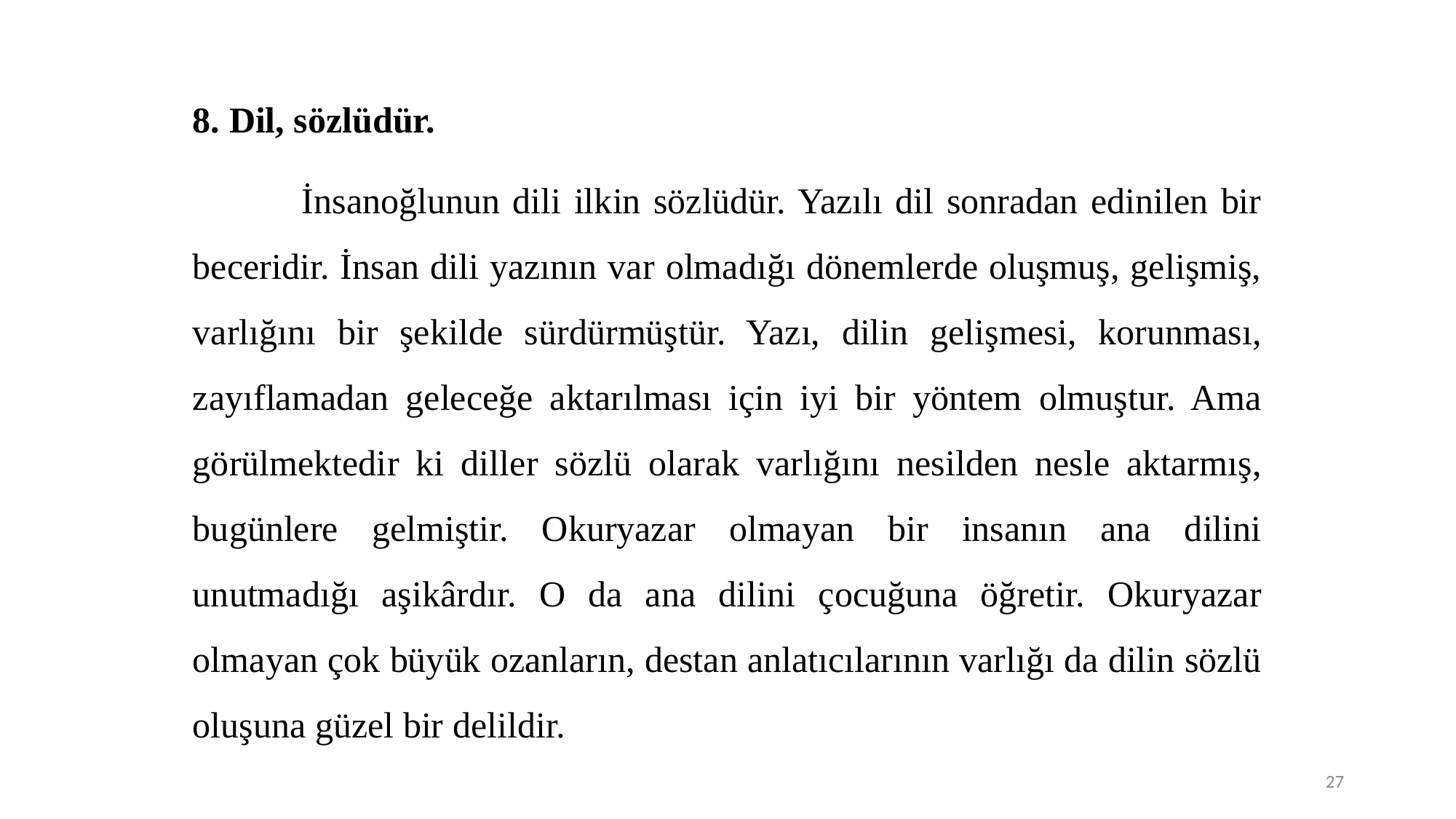

8. Dil, sözlüdür.
	İnsanoğlunun dili ilkin sözlüdür. Yazılı dil sonradan edinilen bir beceridir. İnsan dili yazının var olmadığı dönemlerde oluşmuş, gelişmiş, varlığını bir şekilde sürdürmüştür. Yazı, dilin gelişmesi, korunması, zayıflamadan geleceğe aktarılması için iyi bir yöntem olmuştur. Ama görülmektedir ki diller sözlü olarak varlığını nesilden nesle aktarmış, bugünlere gelmiştir. Okuryazar olmayan bir insanın ana dilini unutmadığı aşikârdır. O da ana dilini çocuğuna öğretir. Okuryazar olmayan çok büyük ozanların, destan anlatıcılarının varlığı da dilin sözlü oluşuna güzel bir delildir.
27